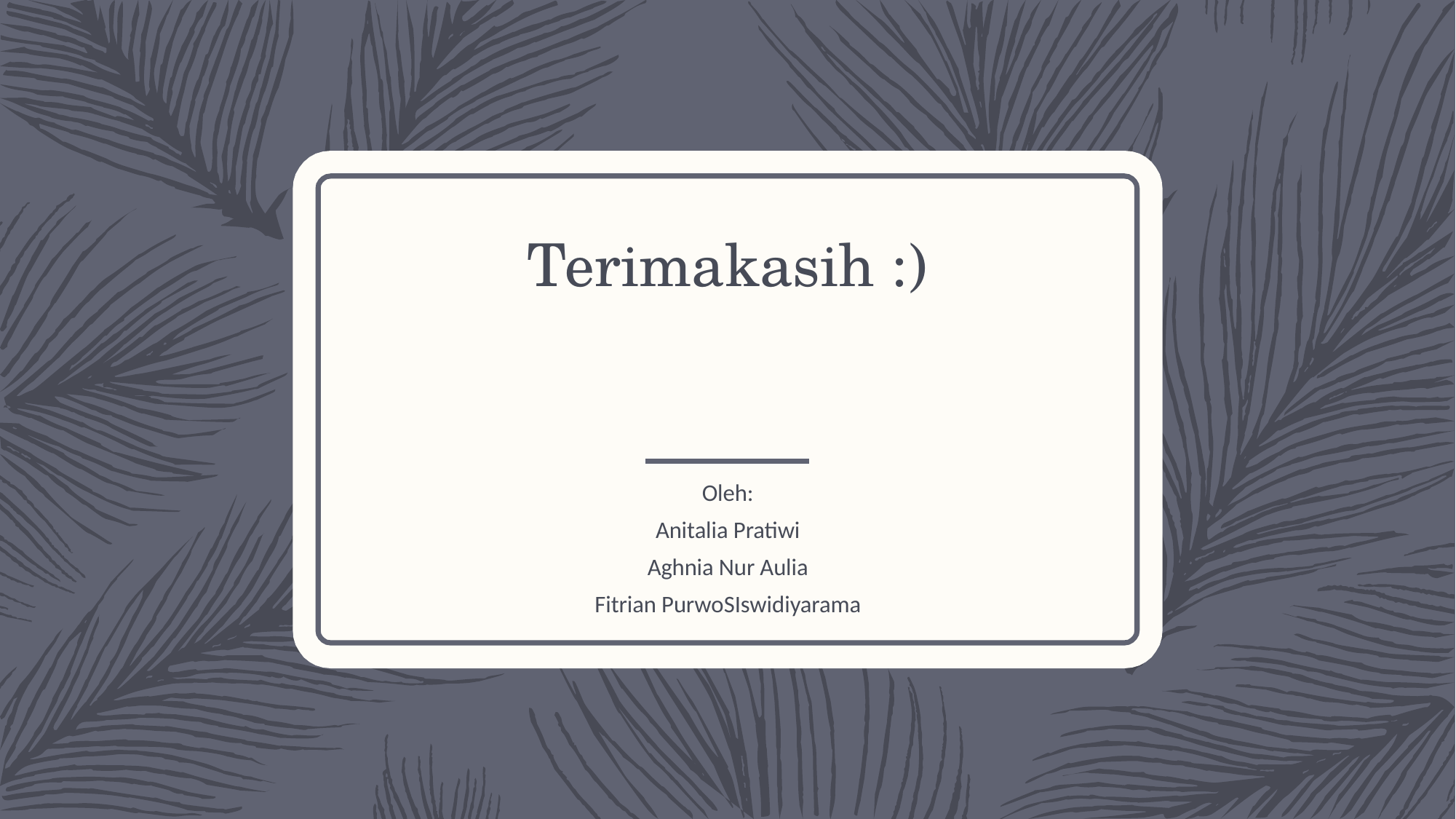

# Terimakasih :)
Oleh:
Anitalia Pratiwi
Aghnia Nur Aulia
Fitrian PurwoSIswidiyarama